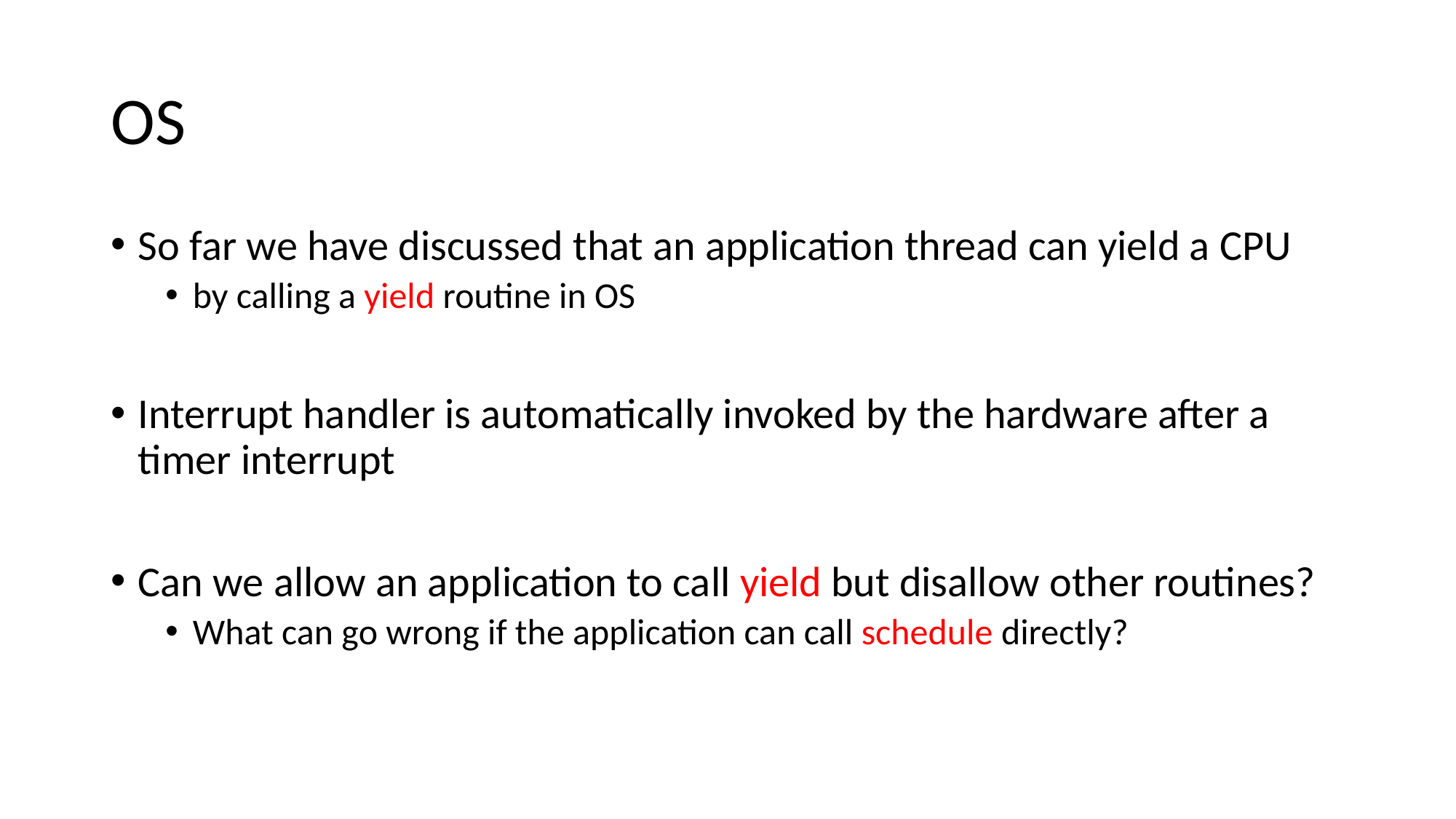

# OS
So far we have discussed that an application thread can yield a CPU
by calling a yield routine in OS

Interrupt handler is automatically invoked by the hardware after a timer interrupt

Can we allow an application to call yield but disallow other routines?
What can go wrong if the application can call schedule directly?